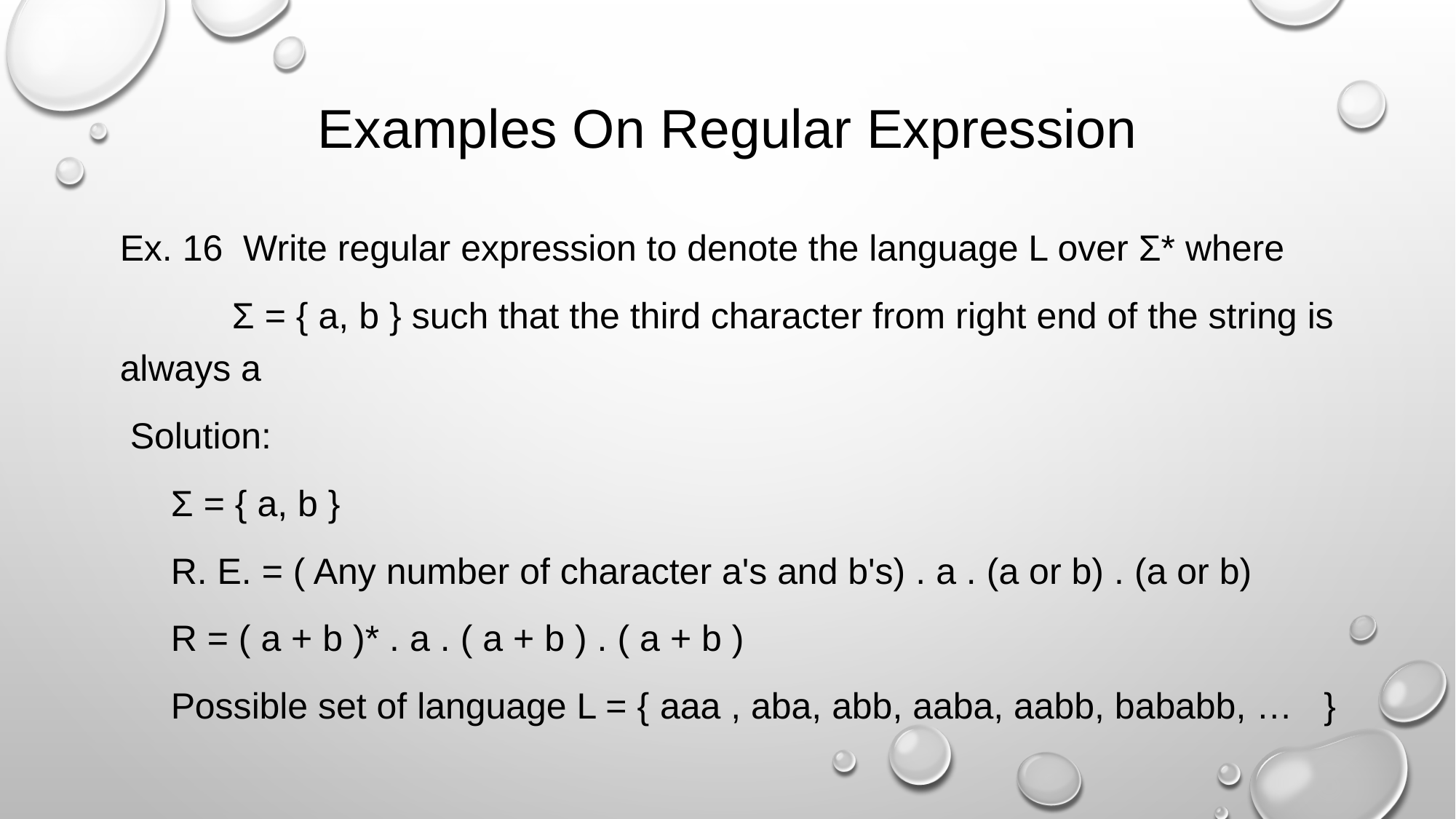

# Examples On Regular Expression
Ex. 16  Write regular expression to denote the language L over Σ* where
           Σ = { a, b } such that the third character from right end of the string is always a
 Solution:
     Σ = { a, b }
     R. E. = ( Any number of character a's and b's) . a . (a or b) . (a or b)
     R = ( a + b )* . a . ( a + b ) . ( a + b )
     Possible set of language L = { aaa , aba, abb, aaba, aabb, bababb, …   }